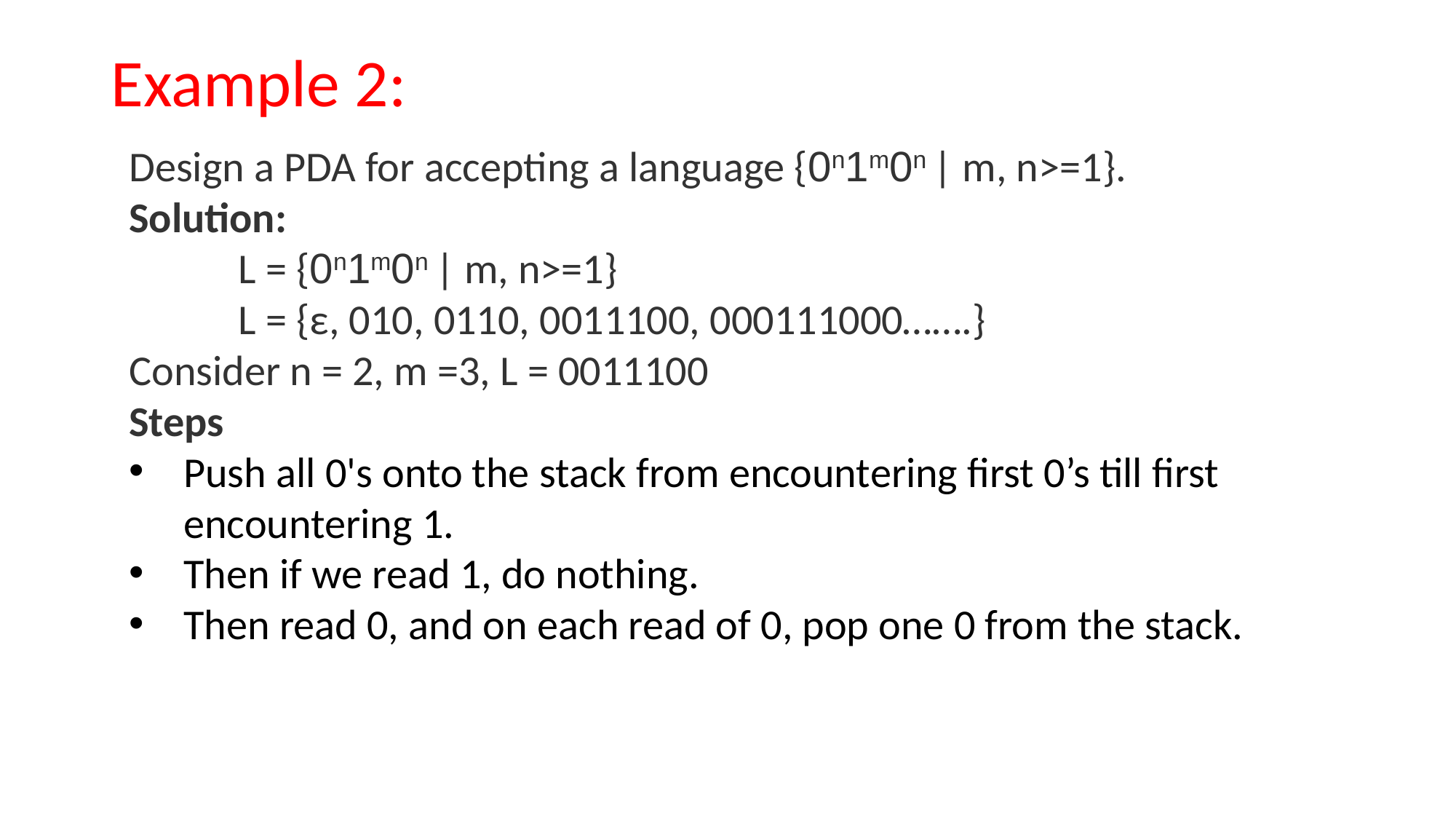

# Example 2:
Design a PDA for accepting a language {0n1m0n | m, n>=1}.
Solution:
	L = {0n1m0n | m, n>=1}
	L = {ε, 010, 0110, 0011100, 000111000…….}
Consider n = 2, m =3, L = 0011100
Steps
Push all 0's onto the stack from encountering first 0’s till first encountering 1.
Then if we read 1, do nothing.
Then read 0, and on each read of 0, pop one 0 from the stack.